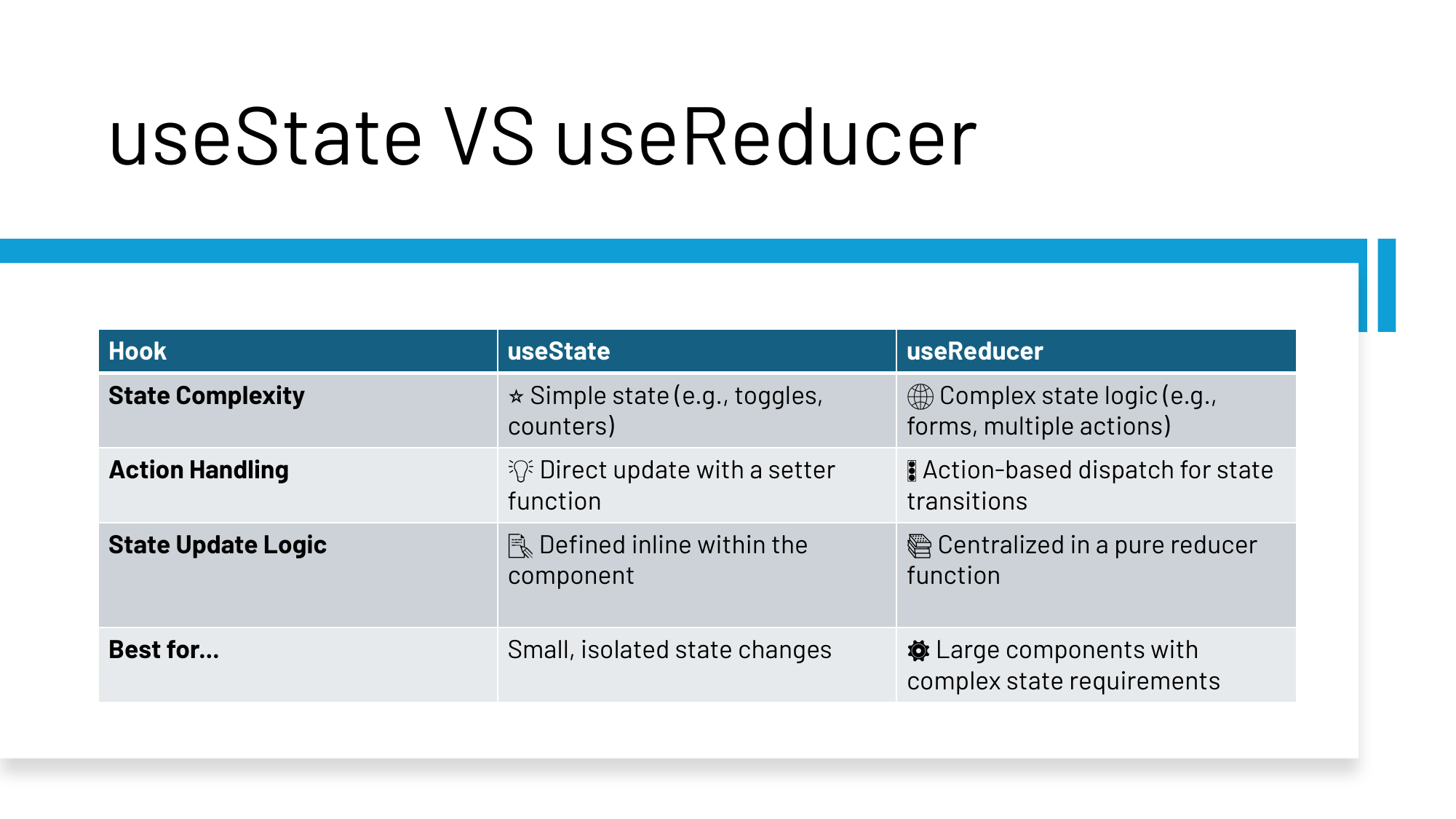

# useState VS useReducer

| Hook | useState | useReducer |
| --- | --- | --- |
| State Complexity | ⭐️ Simple state (e.g., toggles, counters) | 🌐 Complex state logic (e.g., forms, multiple actions) |
| Action Handling | 💡 Direct update with a setter function | 🚦 Action-based dispatch for state transitions |
| State Update Logic | 📝 Defined inline within the component | 📚 Centralized in a pure reducer function |
| Best for... | Small, isolated state changes | ⚙️ Large components with complex state requirements |